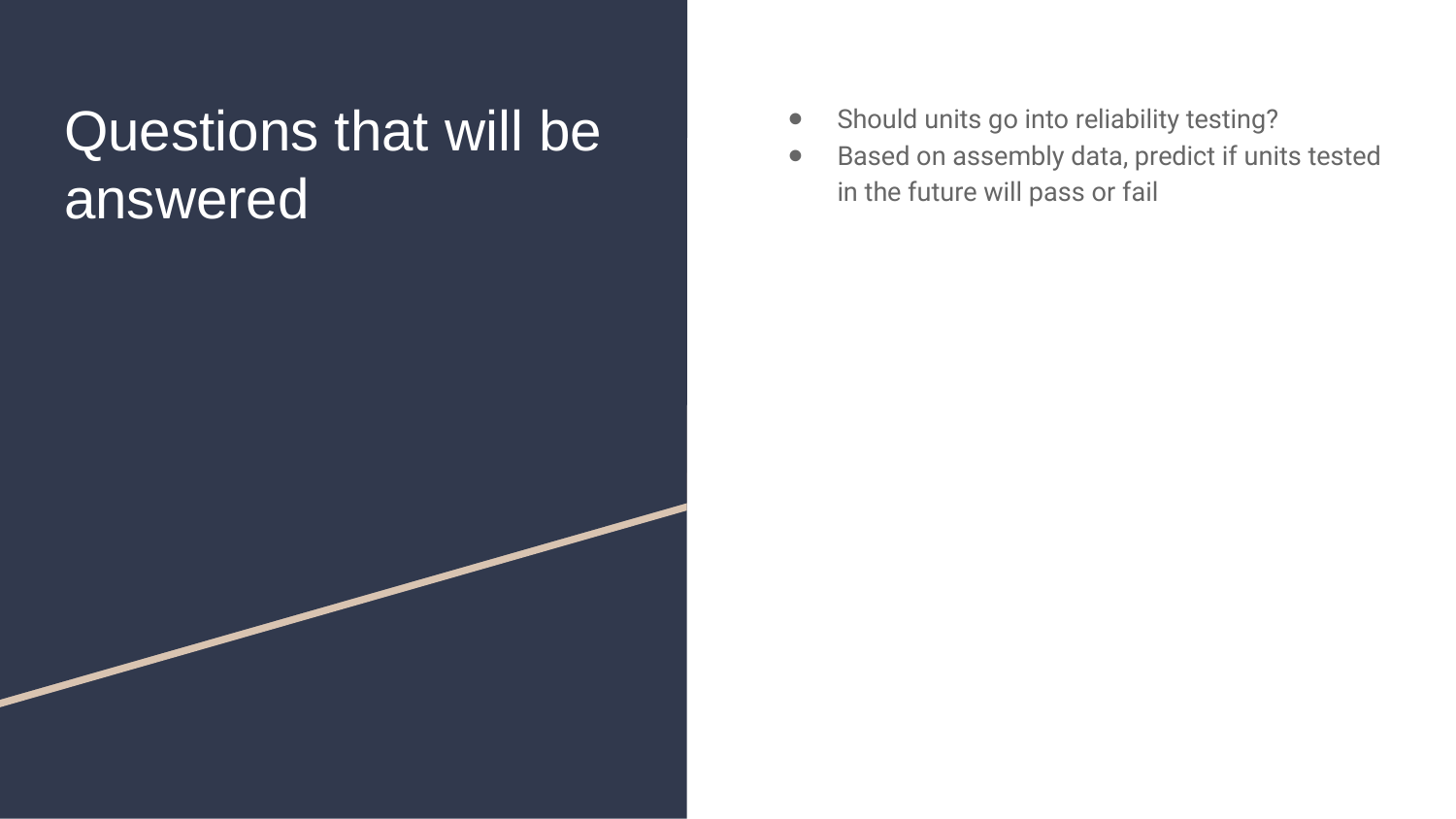

# Questions that will be answered
Should units go into reliability testing?
Based on assembly data, predict if units tested in the future will pass or fail